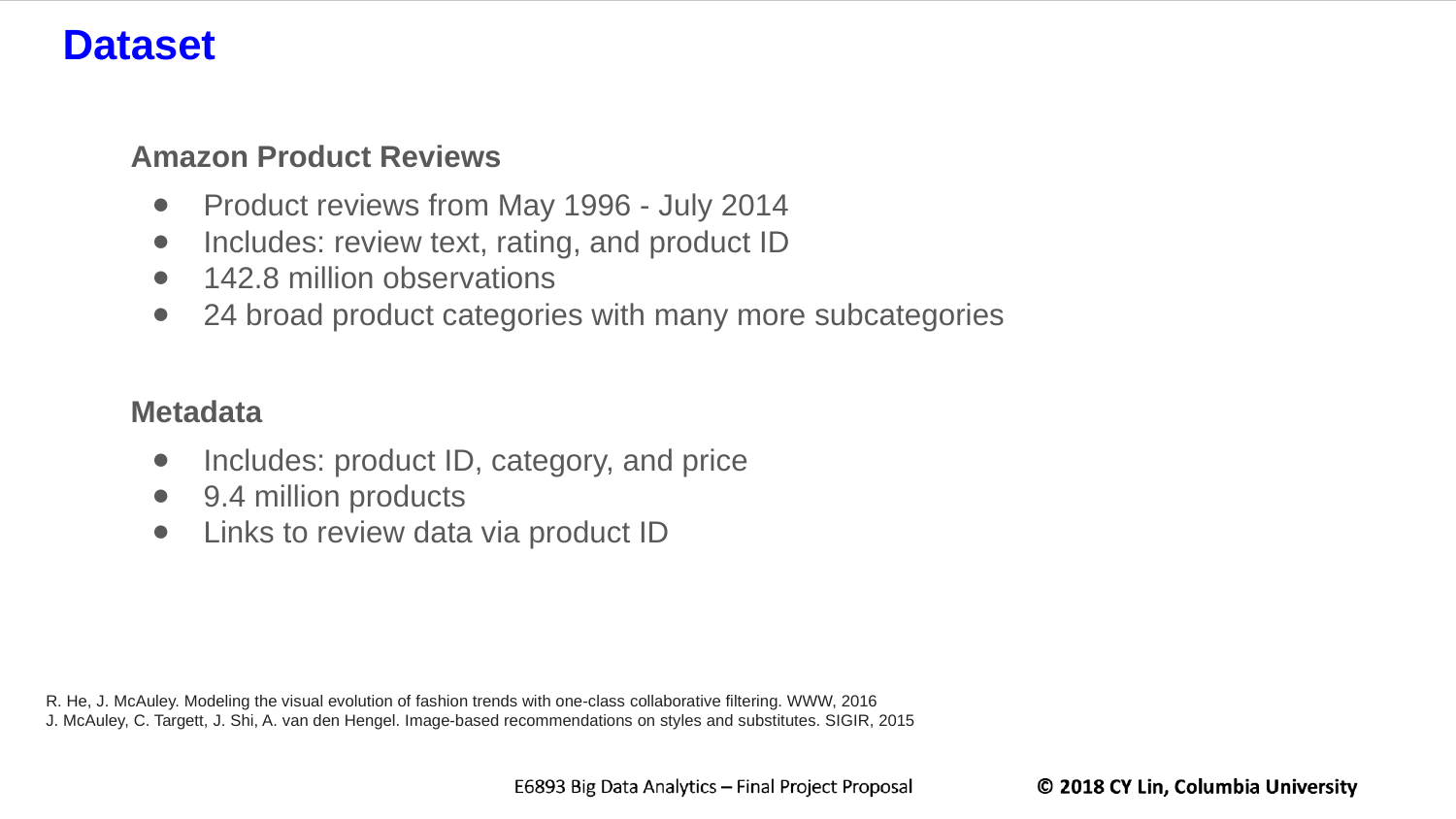

Dataset
Amazon Product Reviews
Product reviews from May 1996 - July 2014
Includes: review text, rating, and product ID
142.8 million observations
24 broad product categories with many more subcategories

Metadata
Includes: product ID, category, and price
9.4 million products
Links to review data via product ID

R. He, J. McAuley. Modeling the visual evolution of fashion trends with one-class collaborative filtering. WWW, 2016
J. McAuley, C. Targett, J. Shi, A. van den Hengel. Image-based recommendations on styles and substitutes. SIGIR, 2015